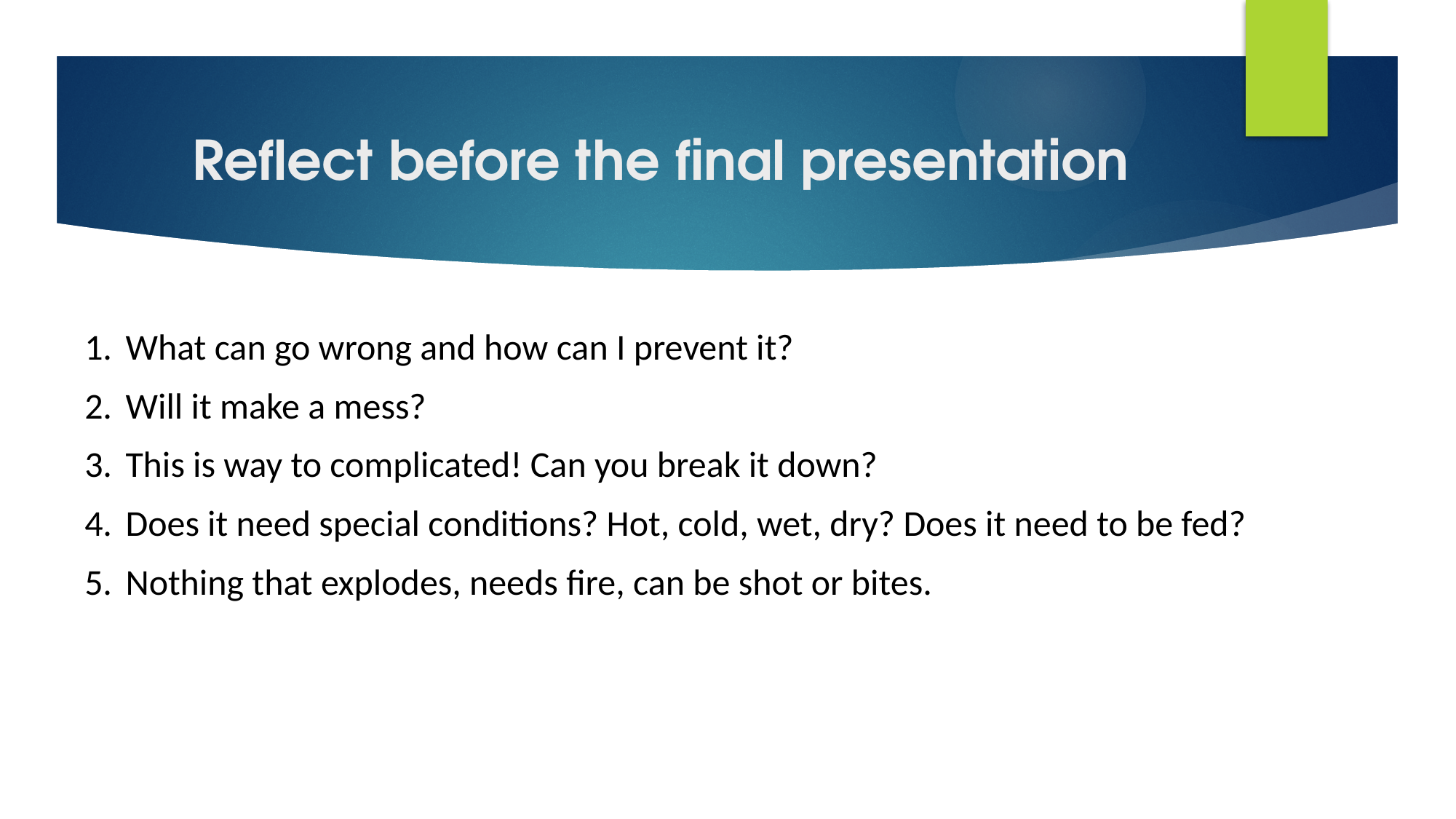

# Reflect before the final presentation
What can go wrong and how can I prevent it?
Will it make a mess?
This is way to complicated! Can you break it down?
Does it need special conditions? Hot, cold, wet, dry? Does it need to be fed?
Nothing that explodes, needs fire, can be shot or bites.